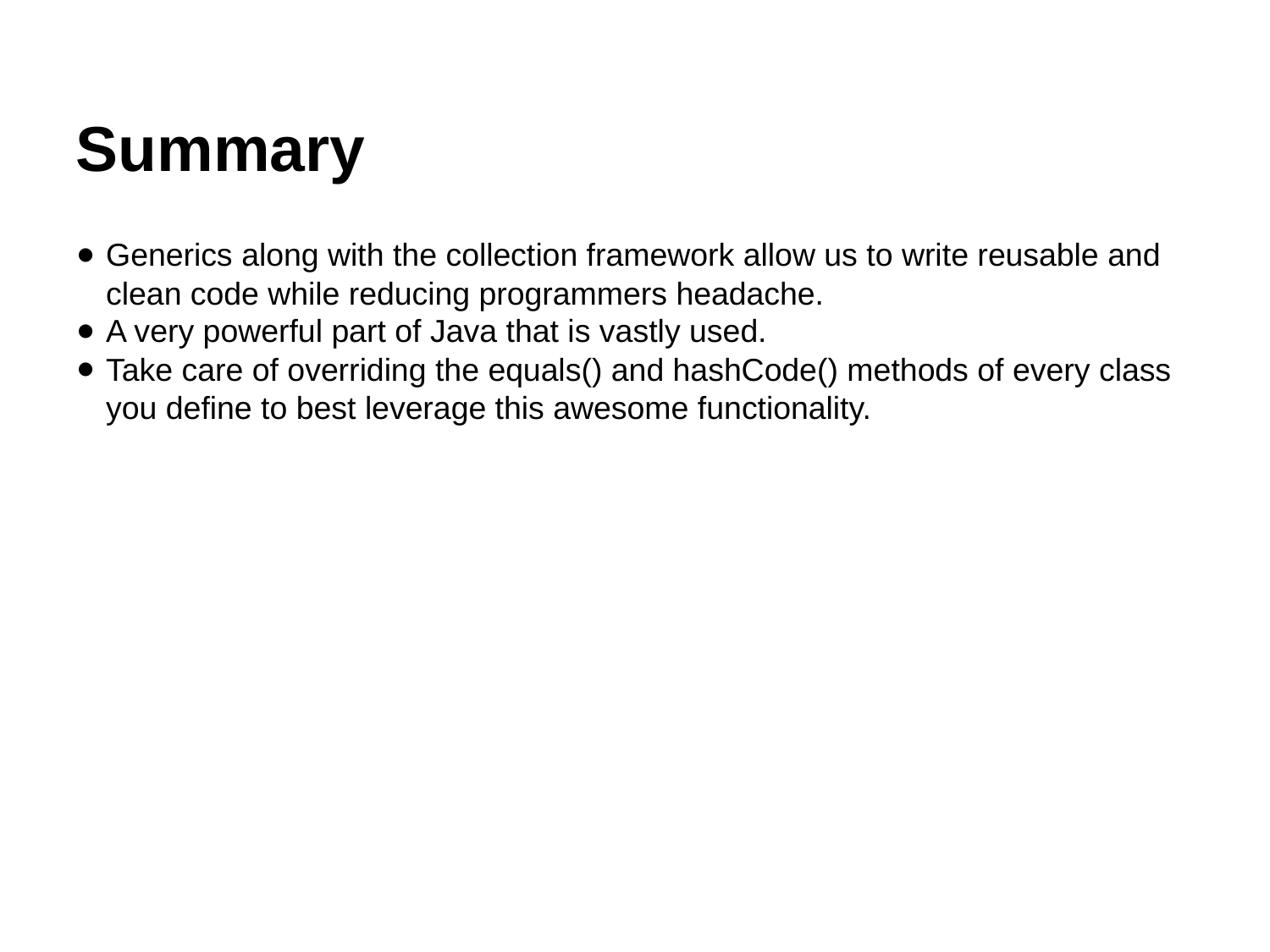

Summary
Generics along with the collection framework allow us to write reusable and clean code while reducing programmers headache.
A very powerful part of Java that is vastly used.
Take care of overriding the equals() and hashCode() methods of every class you define to best leverage this awesome functionality.